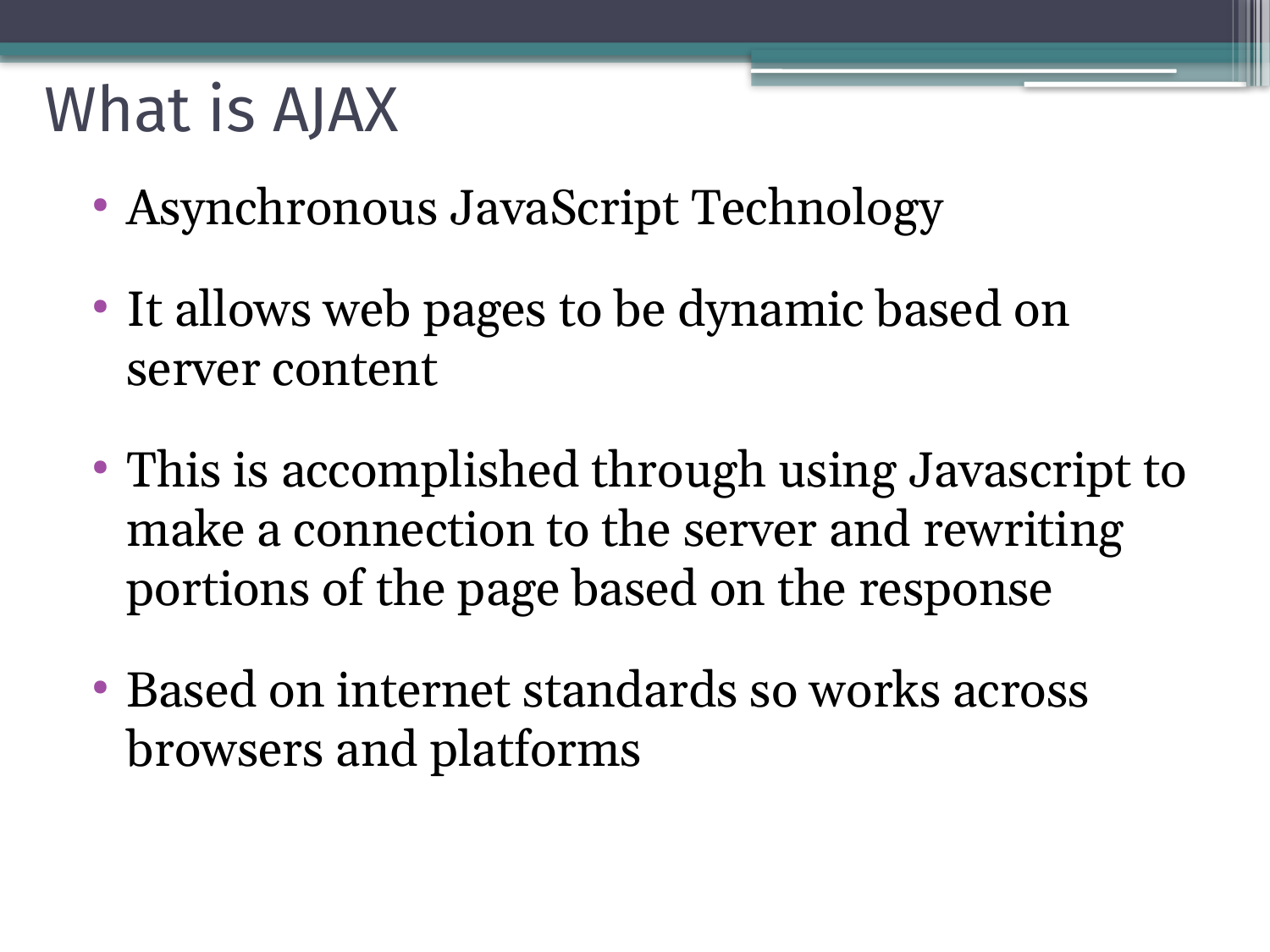

# What is AJAX
Asynchronous JavaScript Technology
It allows web pages to be dynamic based on server content
This is accomplished through using Javascript to make a connection to the server and rewriting portions of the page based on the response
Based on internet standards so works across browsers and platforms